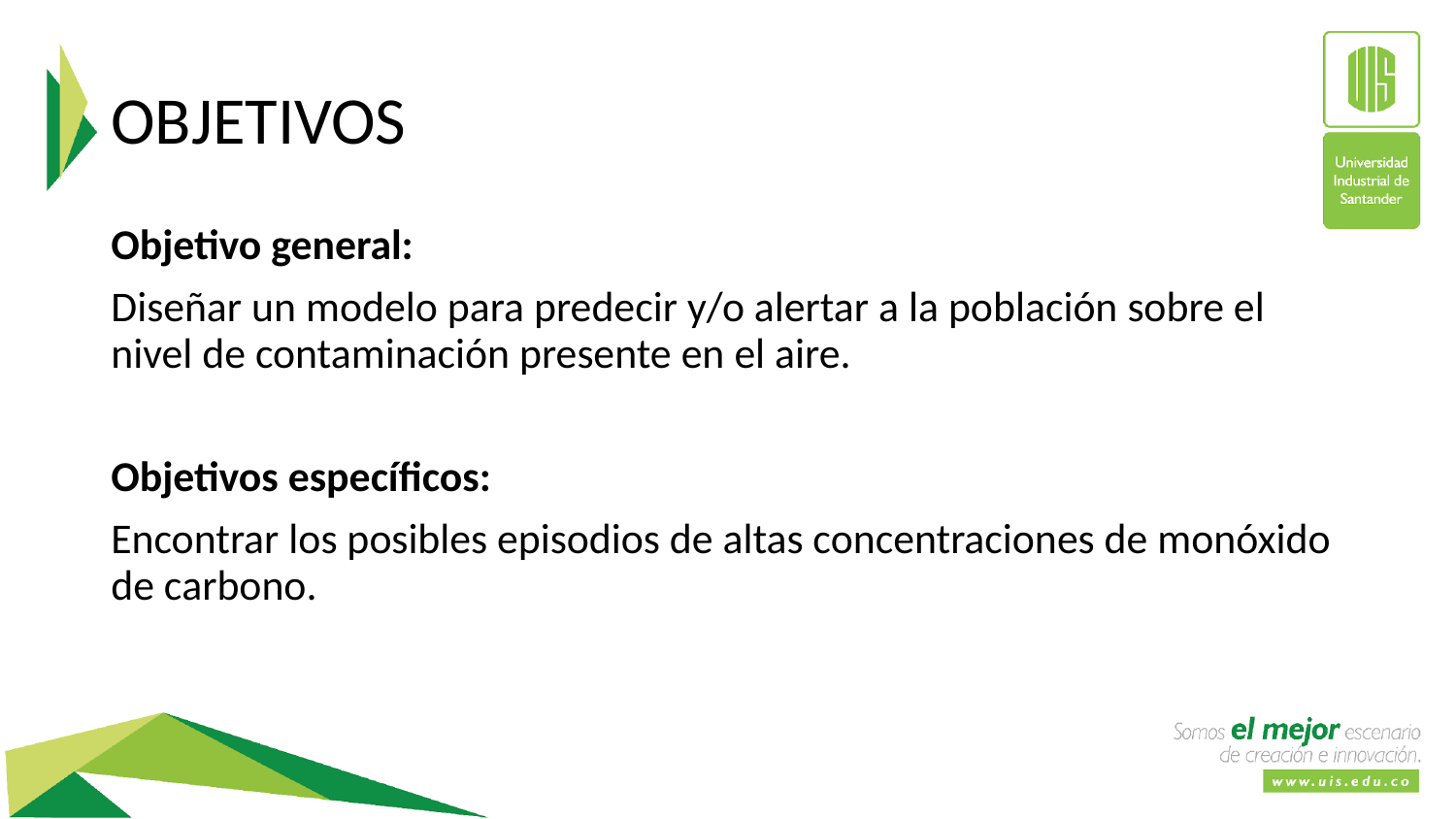

# OBJETIVOS
Objetivo general:
Diseñar un modelo para predecir y/o alertar a la población sobre el nivel de contaminación presente en el aire.

Objetivos específicos:
Encontrar los posibles episodios de altas concentraciones de monóxido de carbono.